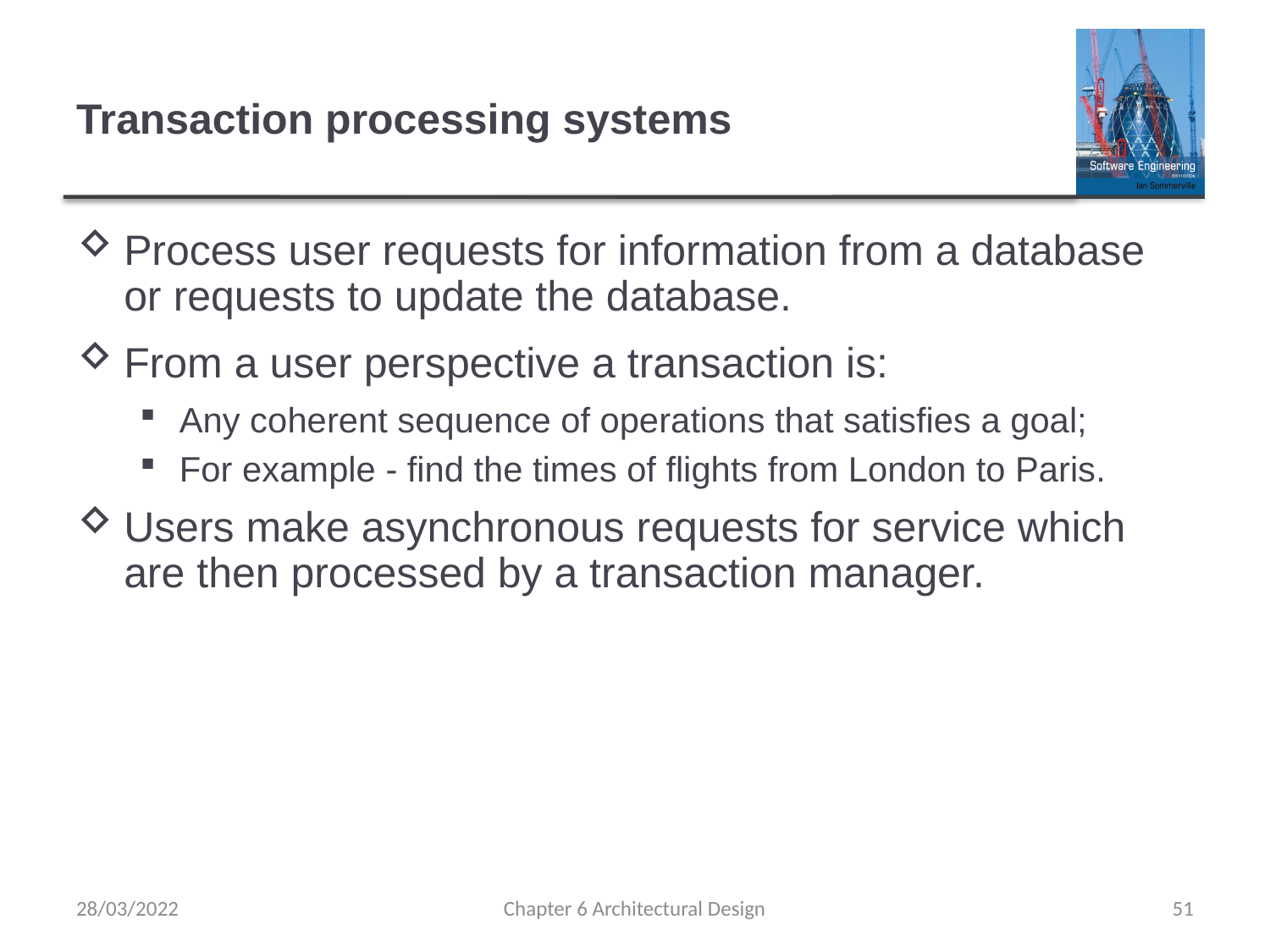

# Transaction processing systems
Process user requests for information from a database or requests to update the database.
From a user perspective a transaction is:
Any coherent sequence of operations that satisfies a goal;
For example - find the times of flights from London to Paris.
Users make asynchronous requests for service which are then processed by a transaction manager.
28/03/2022
Chapter 6 Architectural Design
51